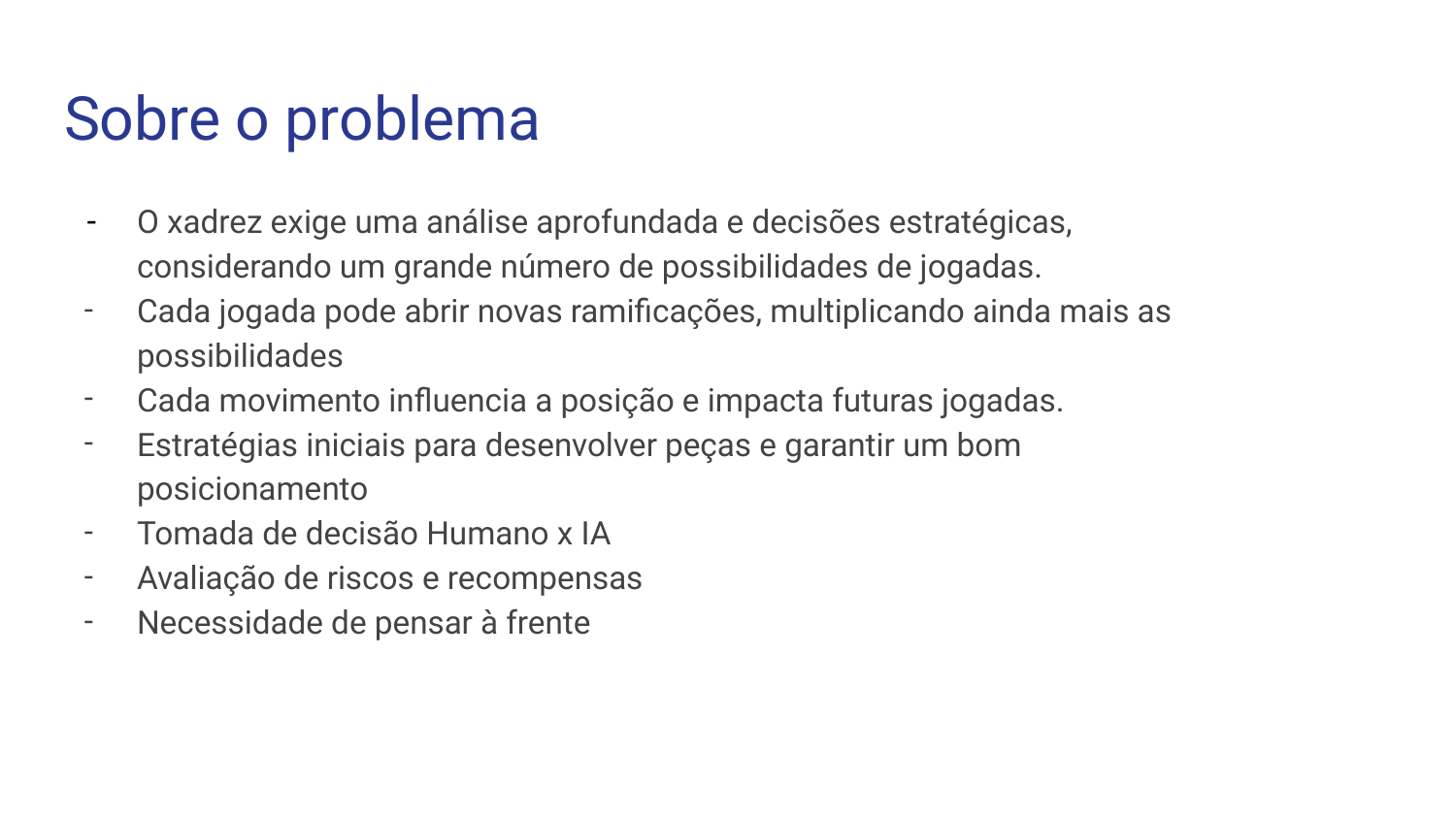

# Sobre o problema
O xadrez exige uma análise aprofundada e decisões estratégicas, considerando um grande número de possibilidades de jogadas.
Cada jogada pode abrir novas ramificações, multiplicando ainda mais as possibilidades
Cada movimento influencia a posição e impacta futuras jogadas.
Estratégias iniciais para desenvolver peças e garantir um bom posicionamento
Tomada de decisão Humano x IA
Avaliação de riscos e recompensas
Necessidade de pensar à frente